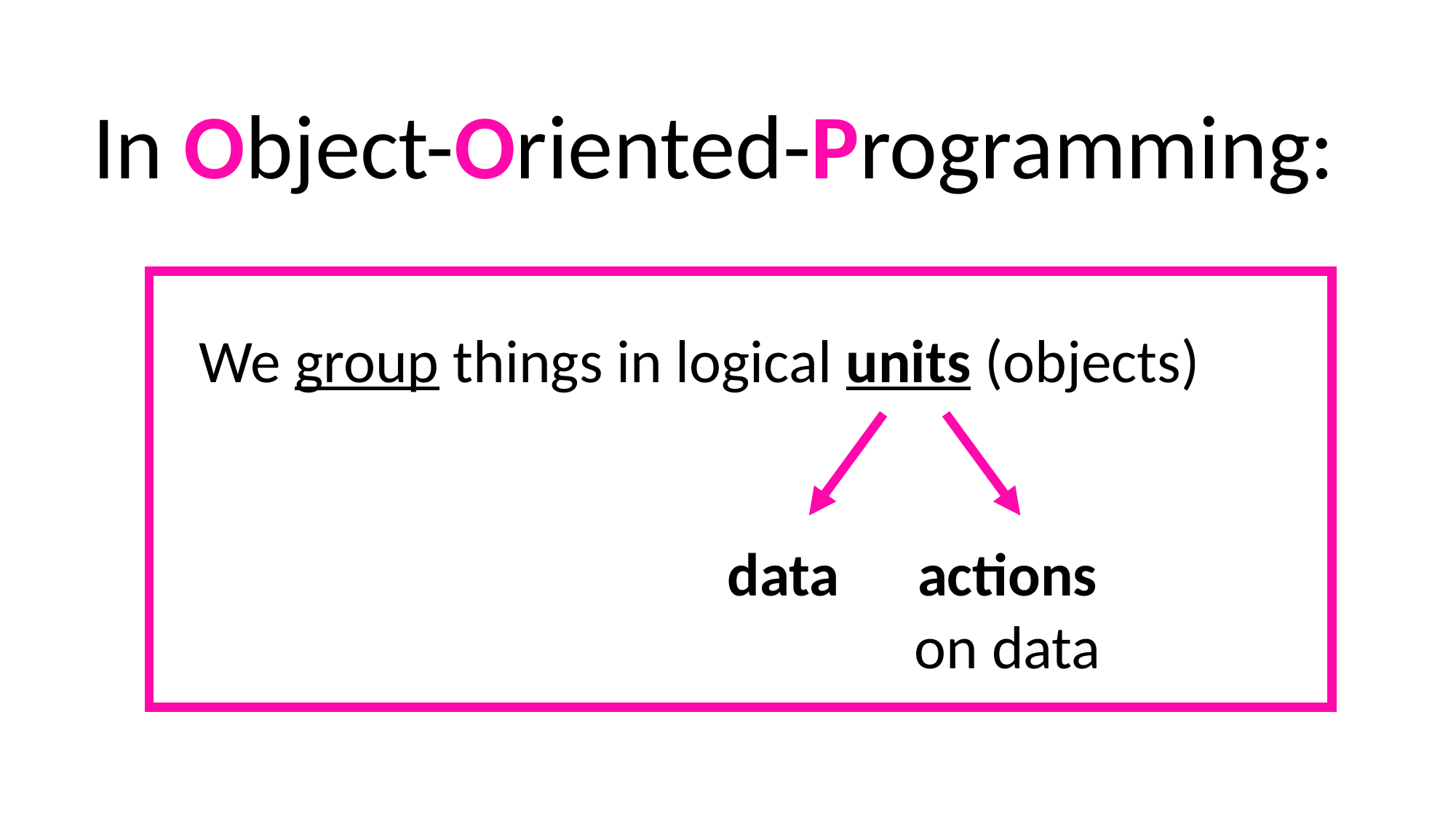

In Object-Oriented-Programming:

We group things in logical units (objects)
data
actions
on data